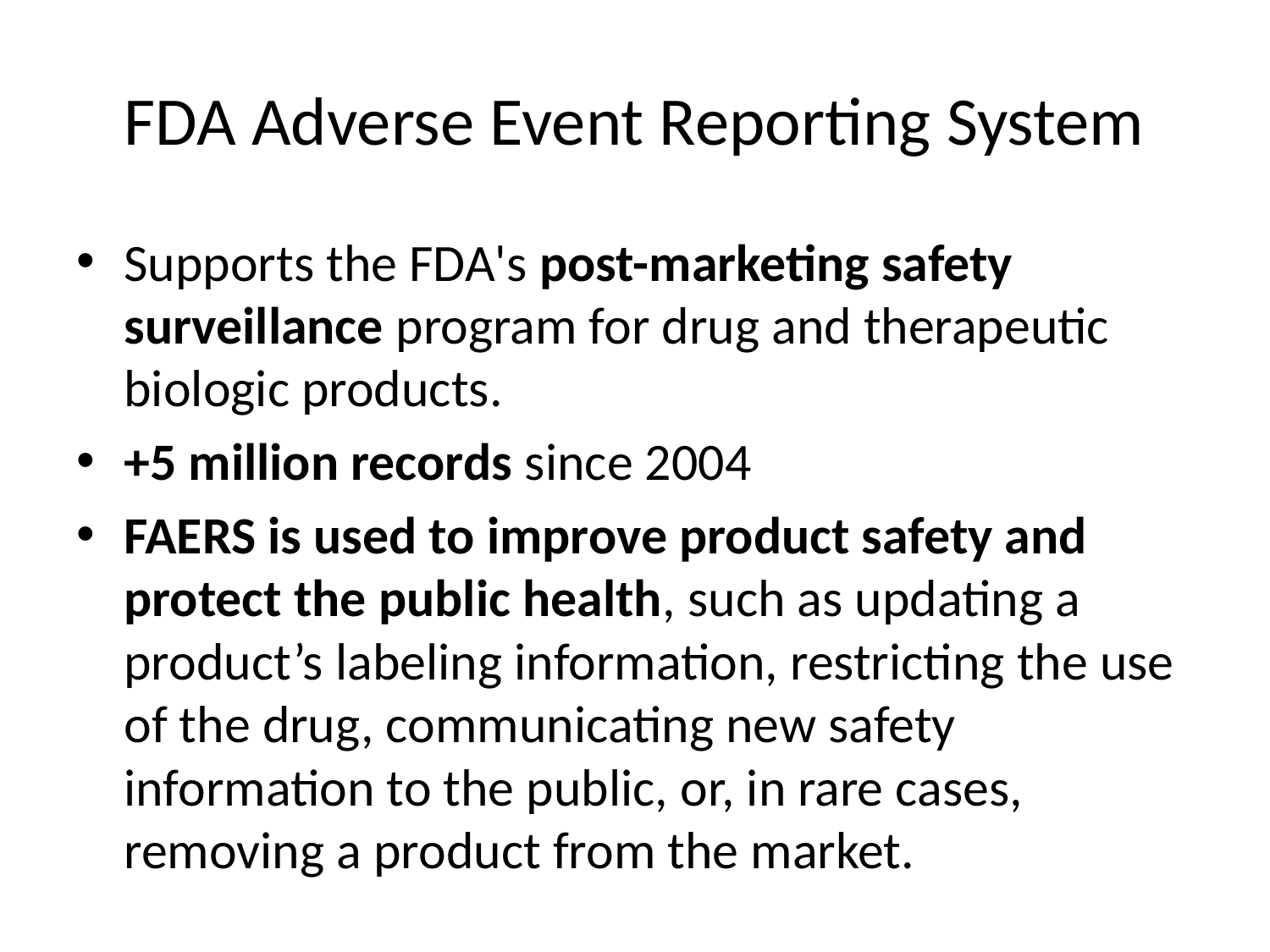

# FDA Adverse Event Reporting System
Supports the FDA's post-marketing safety surveillance program for drug and therapeutic biologic products.
+5 million records since 2004
FAERS is used to improve product safety and protect the public health, such as updating a product’s labeling information, restricting the use of the drug, communicating new safety information to the public, or, in rare cases, removing a product from the market.